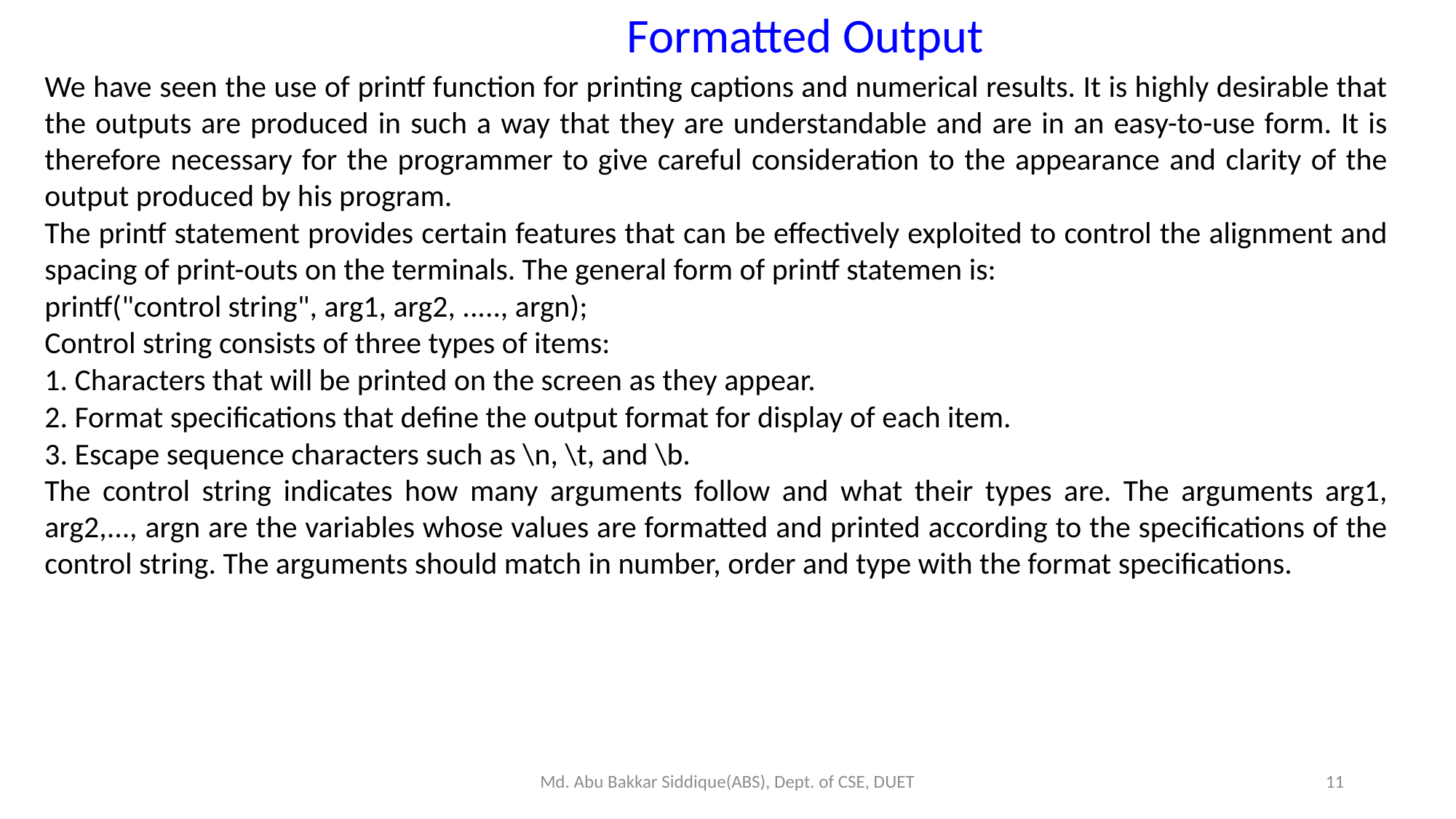

Formatted Output
We have seen the use of printf function for printing captions and numerical results. It is highly desirable that the outputs are produced in such a way that they are understandable and are in an easy-to-use form. It is therefore necessary for the programmer to give careful consideration to the appearance and clarity of the output produced by his program.
The printf statement provides certain features that can be effectively exploited to control the alignment and spacing of print-outs on the terminals. The general form of printf statemen is:
printf("control string", arg1, arg2, ....., argn);
Control string consists of three types of items:
1. Characters that will be printed on the screen as they appear.
2. Format specifications that define the output format for display of each item.
3. Escape sequence characters such as \n, \t, and \b.
The control string indicates how many arguments follow and what their types are. The arguments arg1, arg2,..., argn are the variables whose values are formatted and printed according to the specifications of the control string. The arguments should match in number, order and type with the format specifications.
Md. Abu Bakkar Siddique(ABS), Dept. of CSE, DUET
11